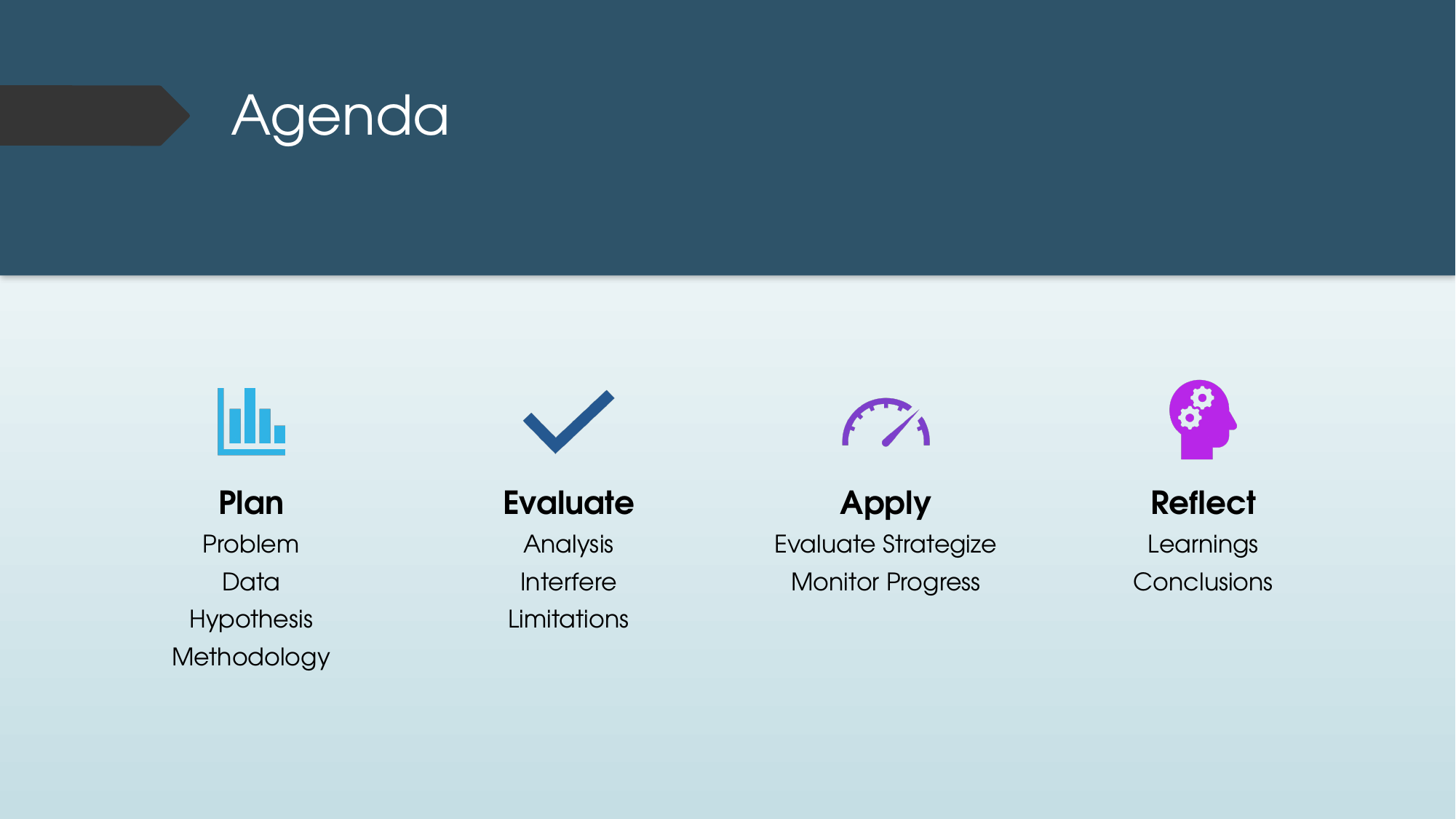

# Agenda

Plan
Problem
Data
Hypothesis
Methodology
Evaluate
Analysis
Interfere
Limitations
Apply
Evaluate Strategize
Monitor Progress
Reflect
Learnings
Conclusions